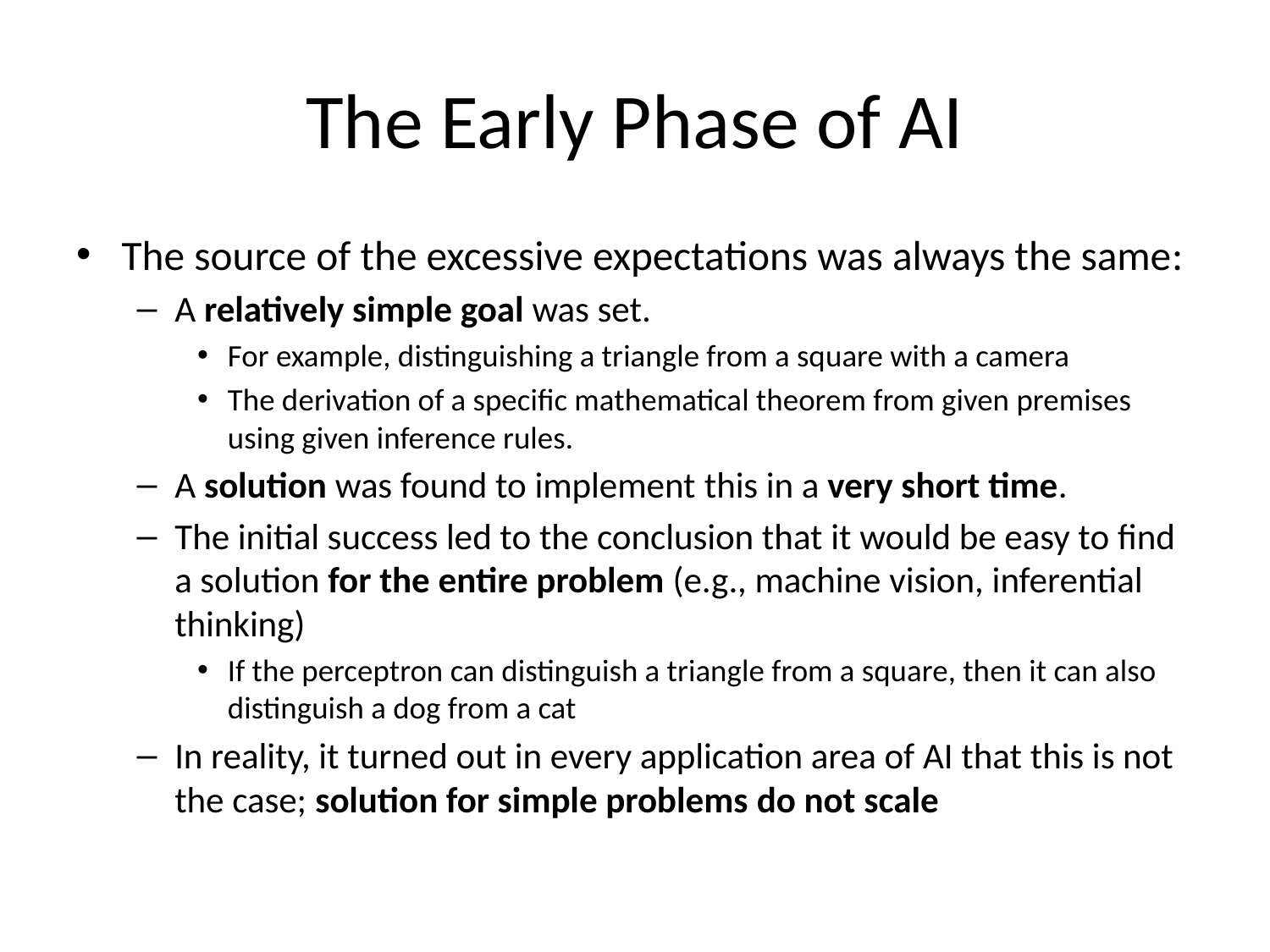

# The Early Phase of AI
The source of the excessive expectations was always the same:
A relatively simple goal was set.
For example, distinguishing a triangle from a square with a camera
The derivation of a specific mathematical theorem from given premises using given inference rules.
A solution was found to implement this in a very short time.
The initial success led to the conclusion that it would be easy to find a solution for the entire problem (e.g., machine vision, inferential thinking)
If the perceptron can distinguish a triangle from a square, then it can also distinguish a dog from a cat
In reality, it turned out in every application area of AI that this is not the case; solution for simple problems do not scale